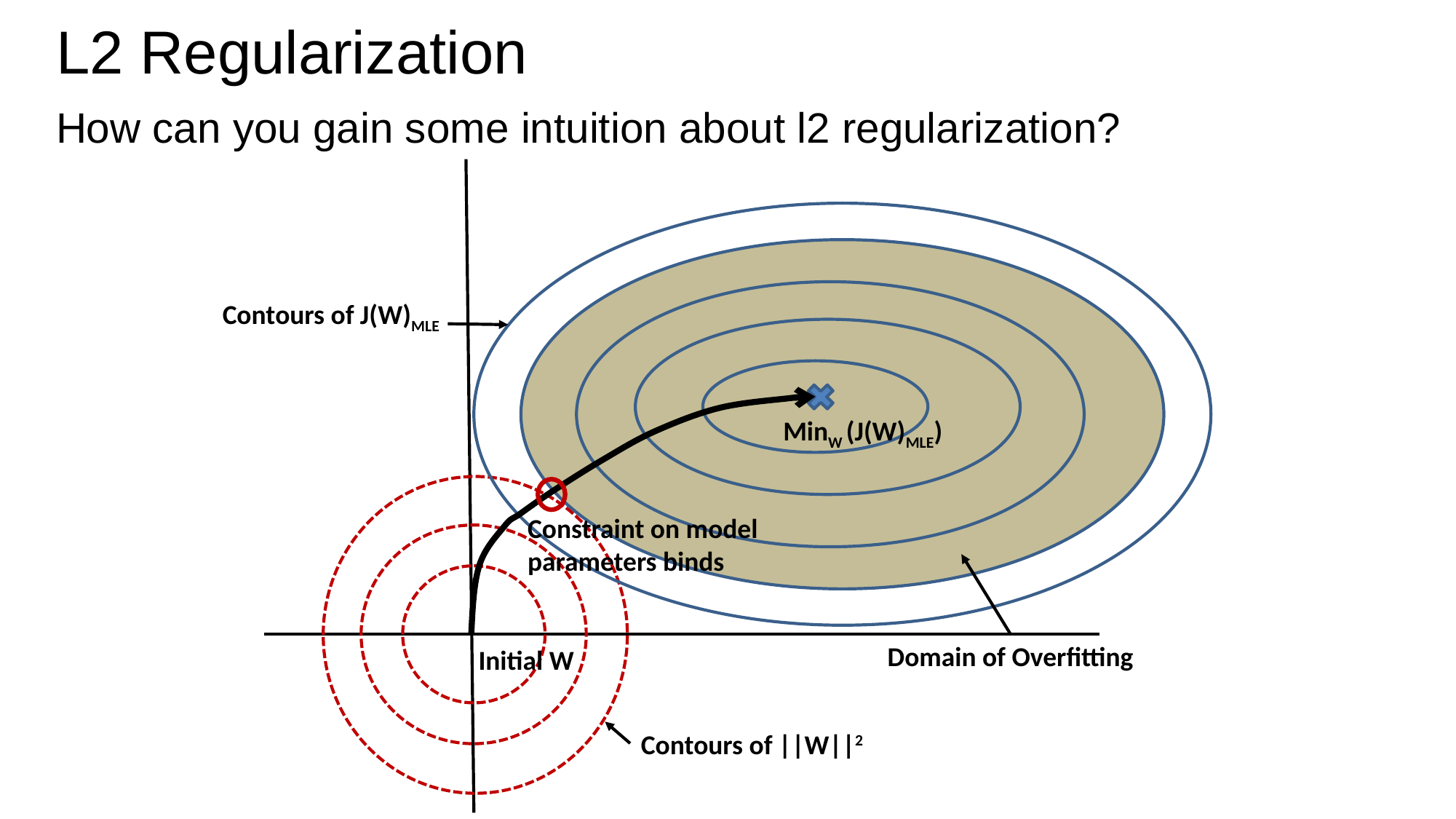

# L2 Regularization
How can you gain some intuition about l2 regularization?

Contours of J(W)MLE

MinW (J(W)MLE)

Constraint on model parameters binds

Domain of Overfitting
Initial W
Contours of ||W||2